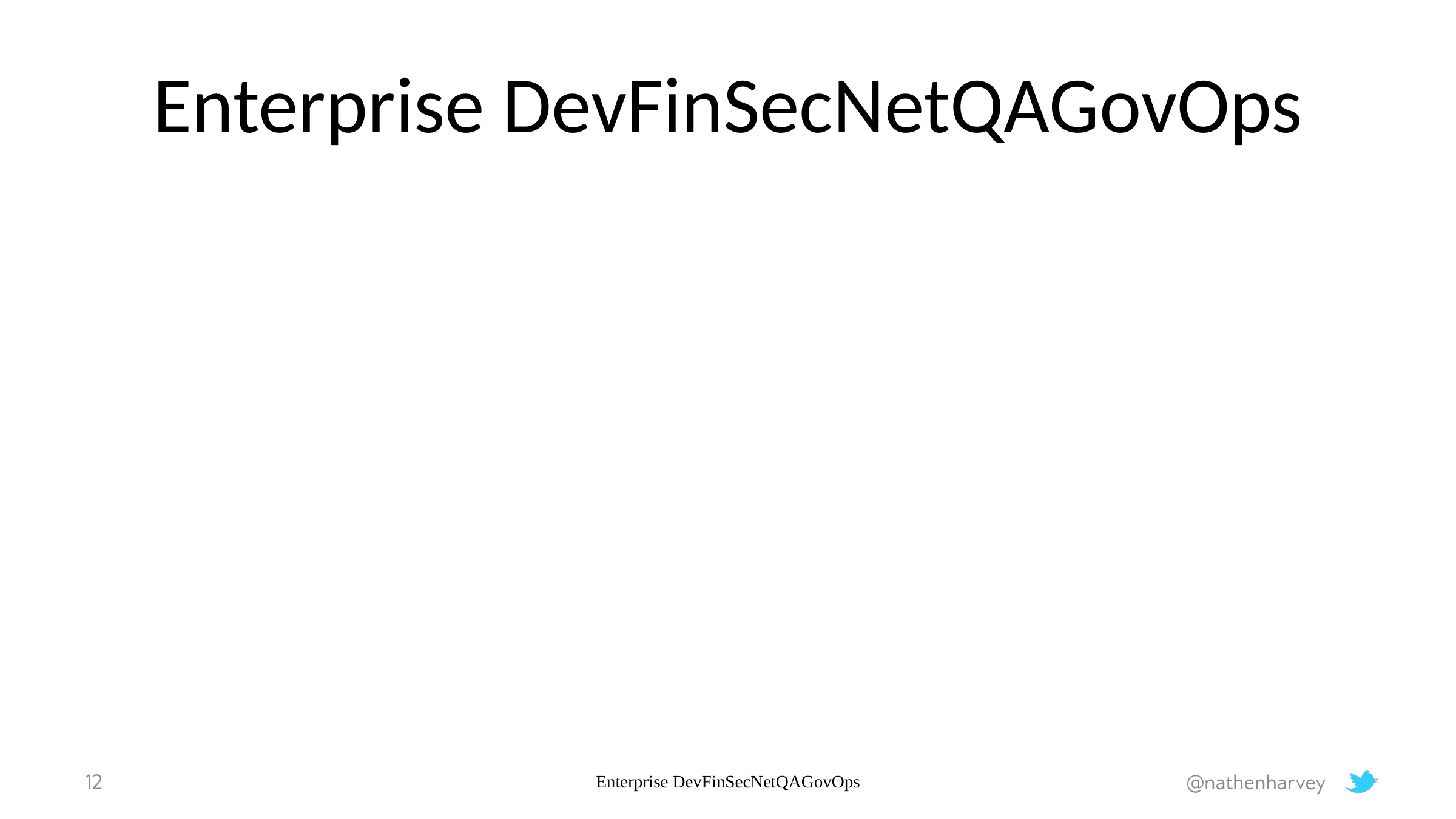

# Enterprise DevFinSecNetQAGovOps

12
Enterprise DevFinSecNetQAGovOps
@nathenharvey